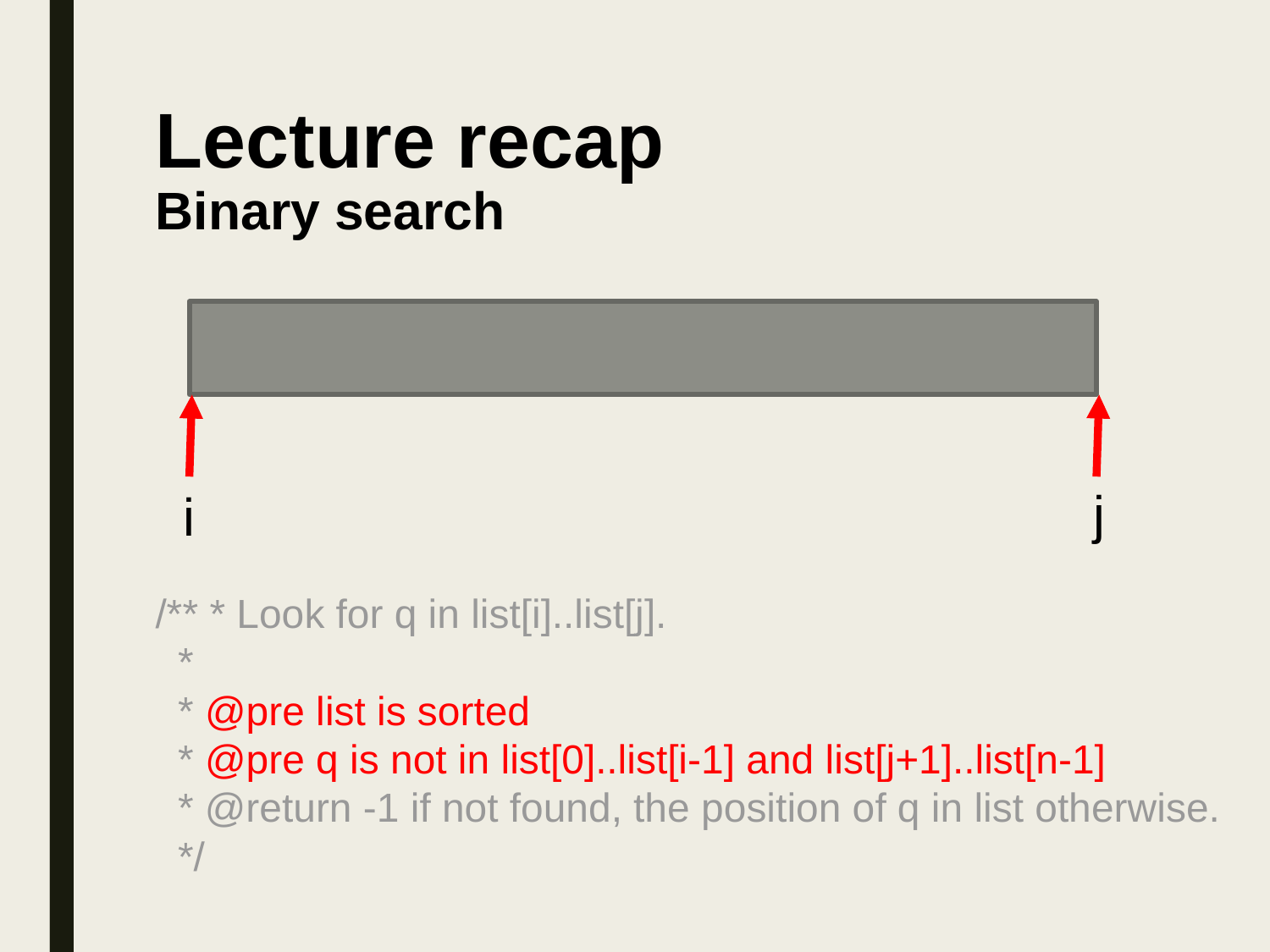

# Lecture recap Binary search

j
i
/** * Look for q in list[i]..list[j].
  *
  * @pre list is sorted
  * @pre q is not in list[0]..list[i-1] and list[j+1]..list[n-1]
  * @return -1 if not found, the position of q in list otherwise.
  */